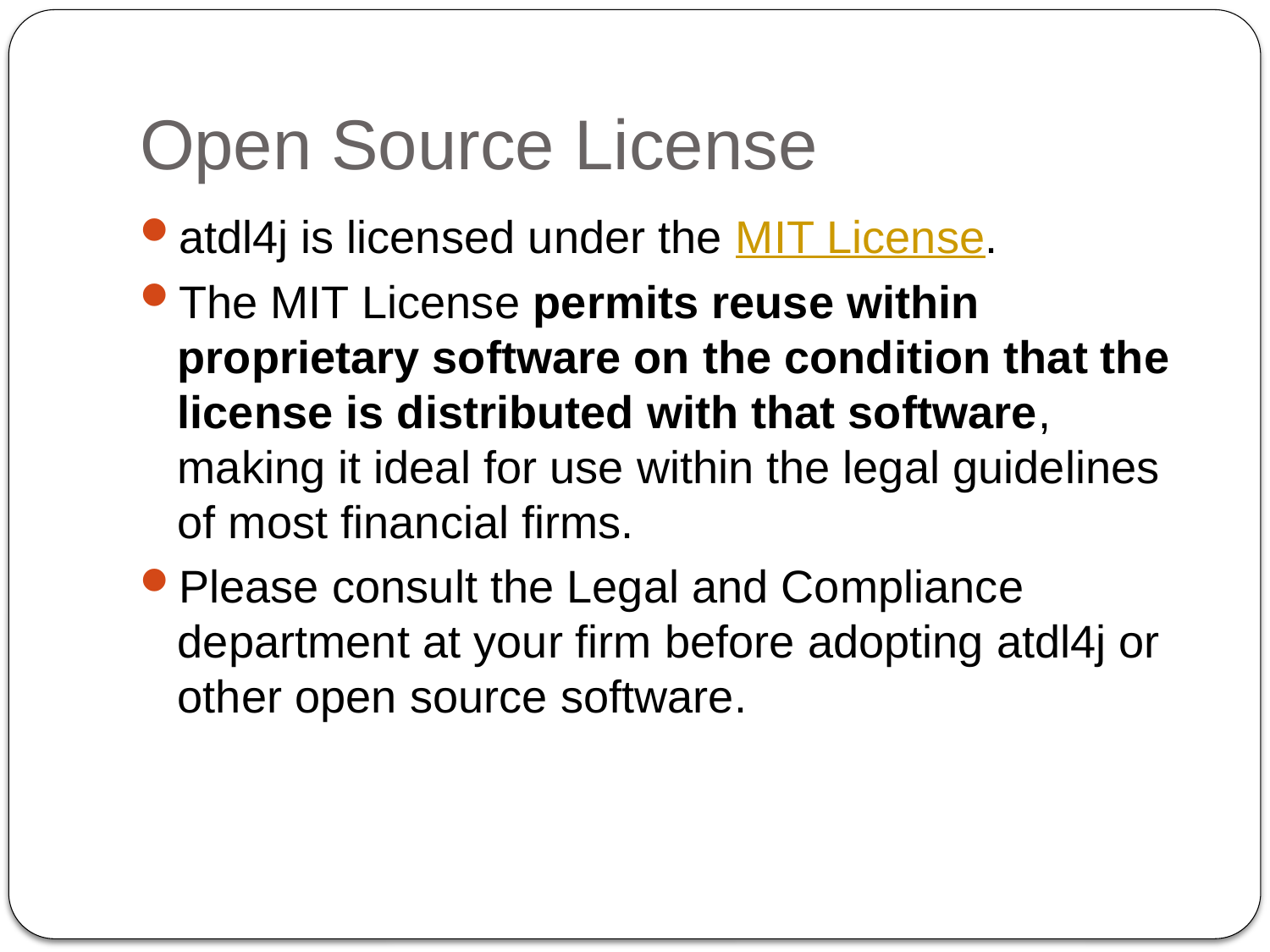

# Open Source License
atdl4j is licensed under the MIT License.
The MIT License permits reuse within proprietary software on the condition that the license is distributed with that software, making it ideal for use within the legal guidelines of most financial firms.
Please consult the Legal and Compliance department at your firm before adopting atdl4j or other open source software.